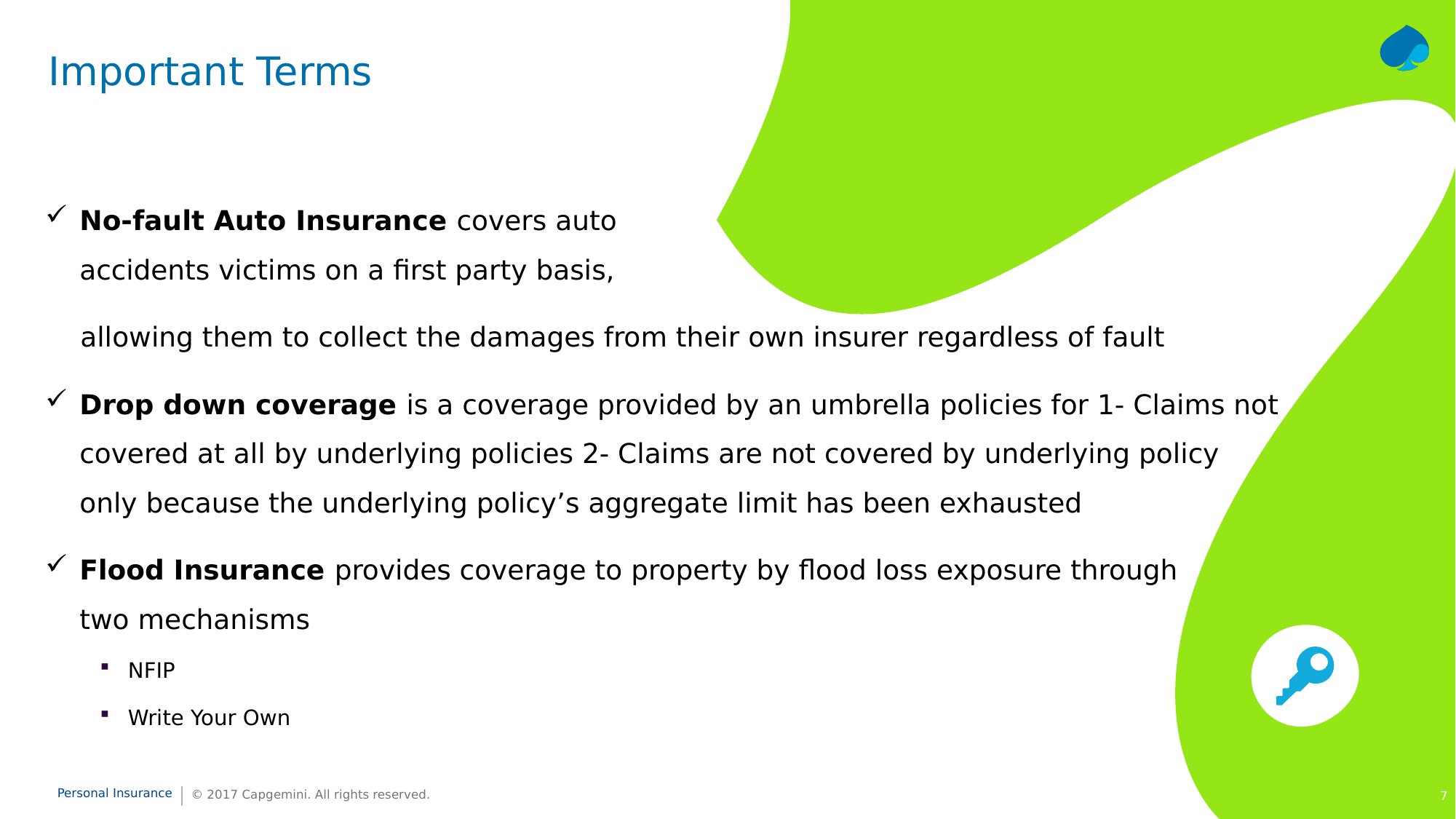

# Important Terms
No-fault Auto Insurance covers auto
accidents victims on a first party basis,
    allowing them to collect the damages from their own insurer regardless of fault
Drop down coverage is a coverage provided by an umbrella policies for 1- Claims not
covered at all by underlying policies 2- Claims are not covered by underlying policy
only because the underlying policy’s aggregate limit has been exhausted
Flood Insurance provides coverage to property by flood loss exposure through
two mechanisms
NFIP
Write Your Own